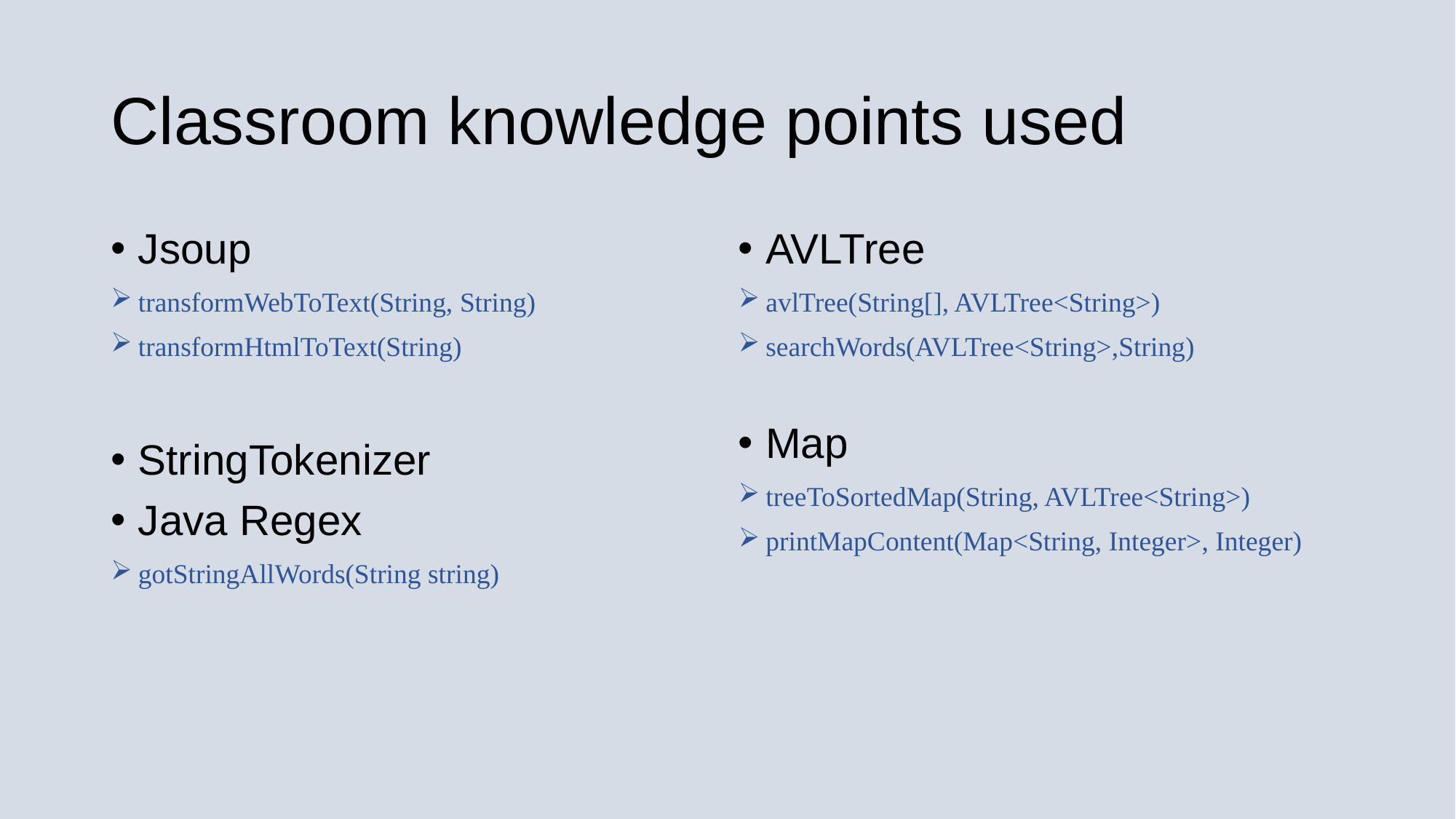

# Classroom knowledge points used
Jsoup
transformWebToText(String, String)
transformHtmlToText(String)

StringTokenizer
Java Regex
gotStringAllWords(String string)

AVLTree
avlTree(String[], AVLTree<String>)
searchWords(AVLTree<String>,String)

Map
treeToSortedMap(String, AVLTree<String>)
printMapContent(Map<String, Integer>, Integer)